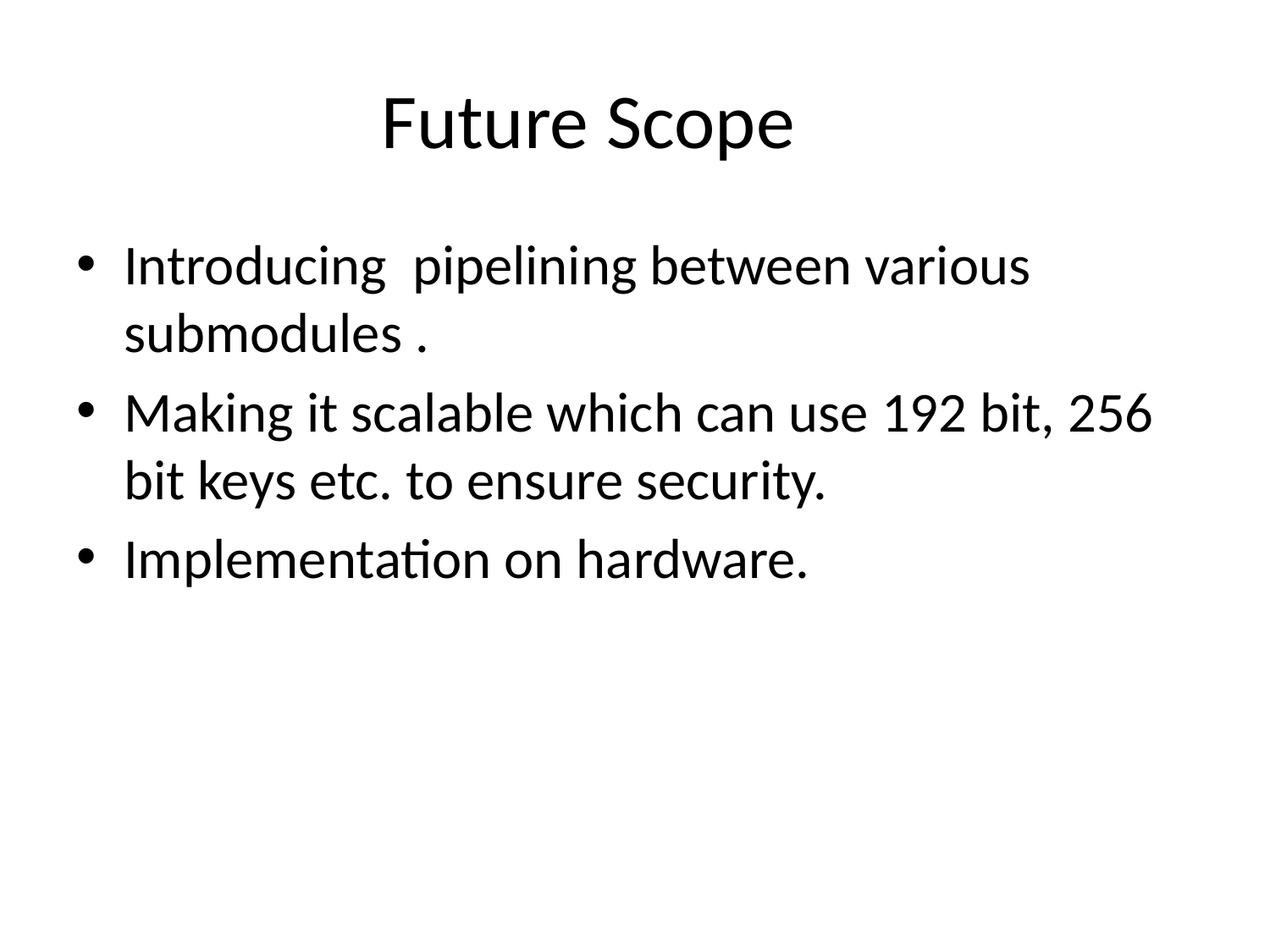

# Future Scope
Introducing  pipelining between various submodules .
Making it scalable which can use 192 bit, 256 bit keys etc. to ensure security.
Implementation on hardware.